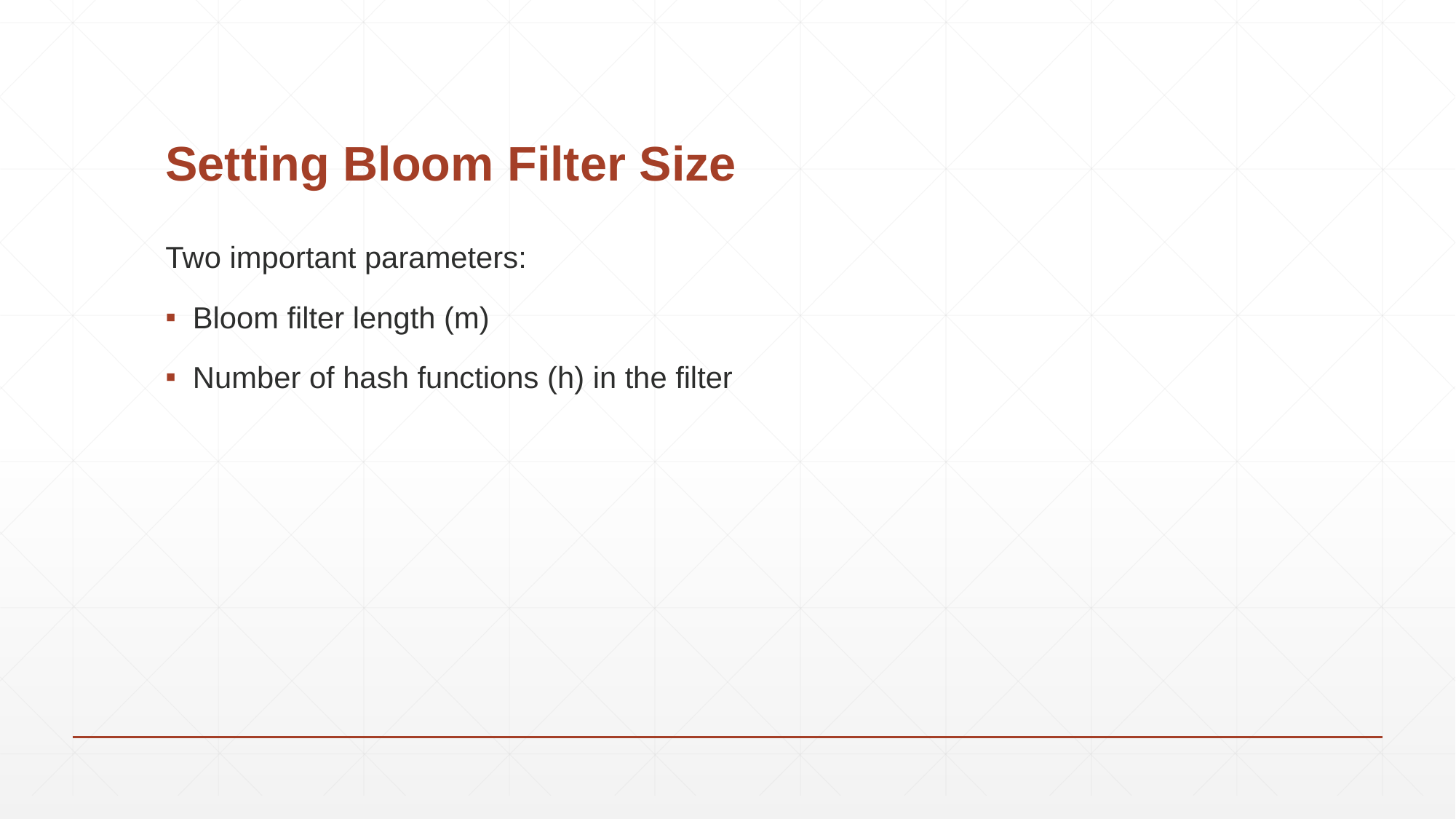

# Setting Bloom Filter Size
Two important parameters:
Bloom filter length (m)
Number of hash functions (h) in the filter